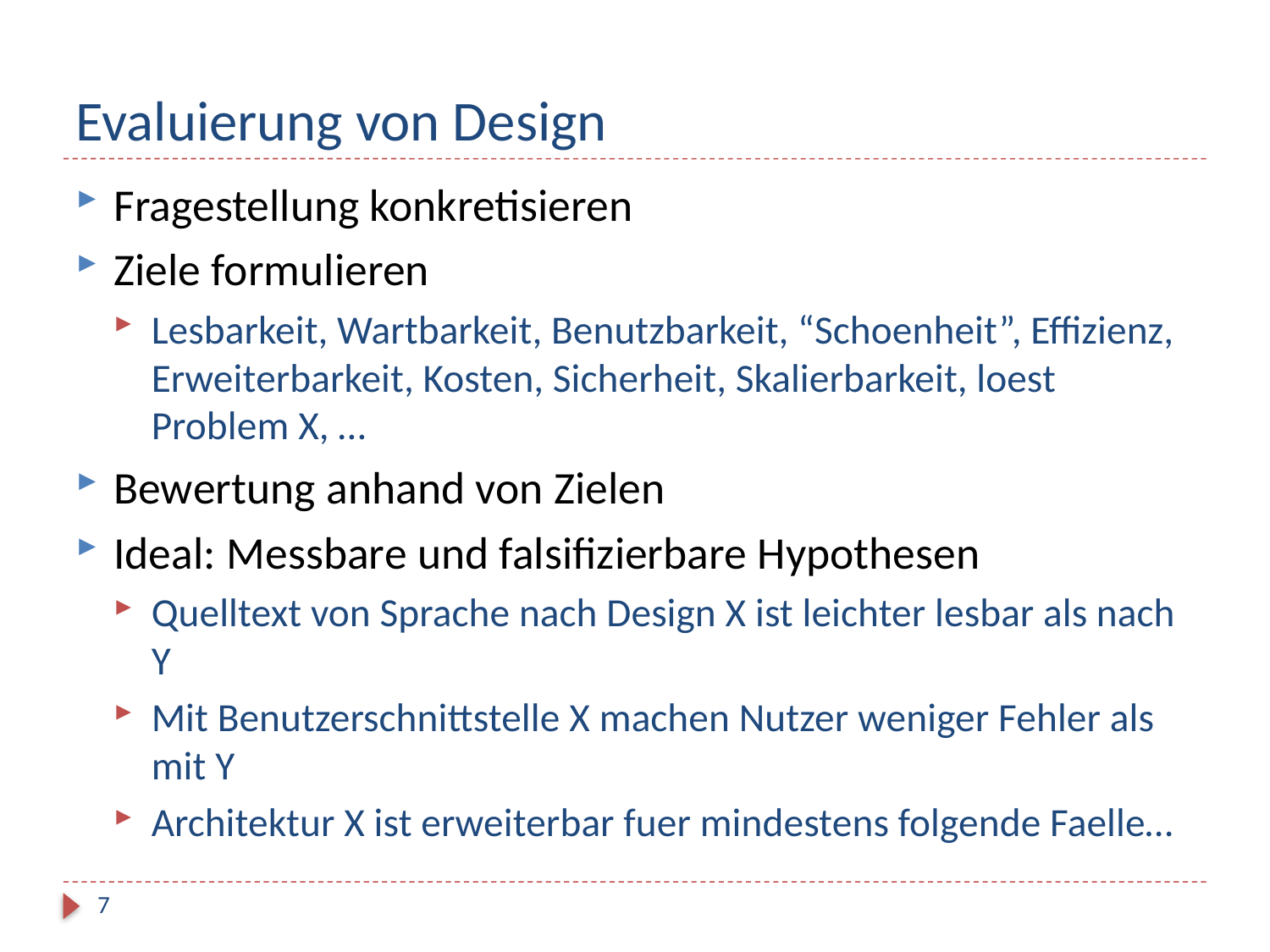

# Evaluierung von Design
Fragestellung konkretisieren
Ziele formulieren
Lesbarkeit, Wartbarkeit, Benutzbarkeit, “Schoenheit”, Effizienz, Erweiterbarkeit, Kosten, Sicherheit, Skalierbarkeit, loest Problem X, …
Bewertung anhand von Zielen
Ideal: Messbare und falsifizierbare Hypothesen
Quelltext von Sprache nach Design X ist leichter lesbar als nach Y
Mit Benutzerschnittstelle X machen Nutzer weniger Fehler als mit Y
Architektur X ist erweiterbar fuer mindestens folgende Faelle…
7